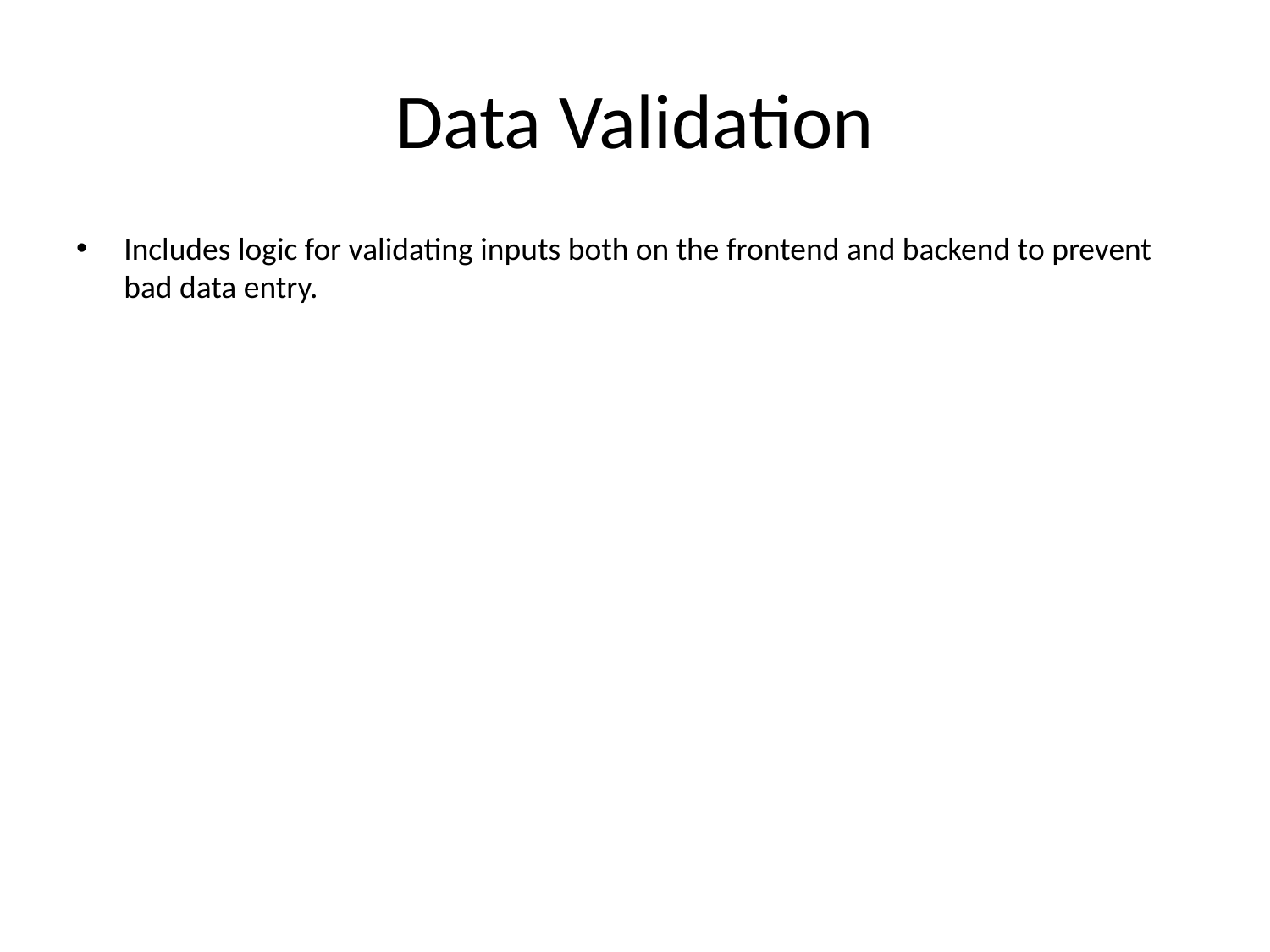

# Data Validation
Includes logic for validating inputs both on the frontend and backend to prevent bad data entry.